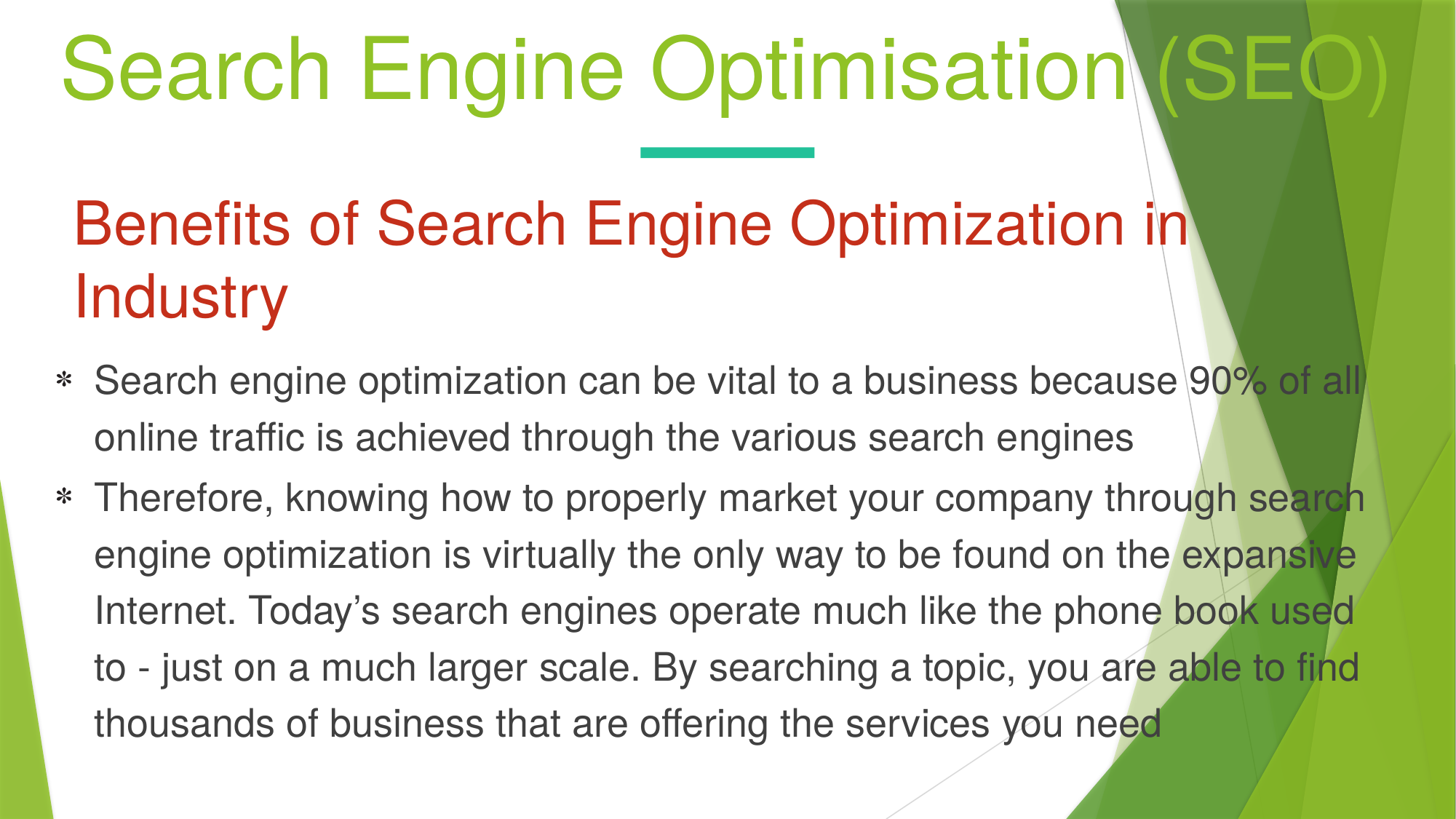

Search Engine Optimisation (SEO)

Benefits of Search Engine Optimization in Industry
Search engine optimization can be vital to a business because 90% of all online traffic is achieved through the various search engines
Therefore, knowing how to properly market your company through search engine optimization is virtually the only way to be found on the expansive Internet. Today’s search engines operate much like the phone book used to - just on a much larger scale. By searching a topic, you are able to find thousands of business that are offering the services you need